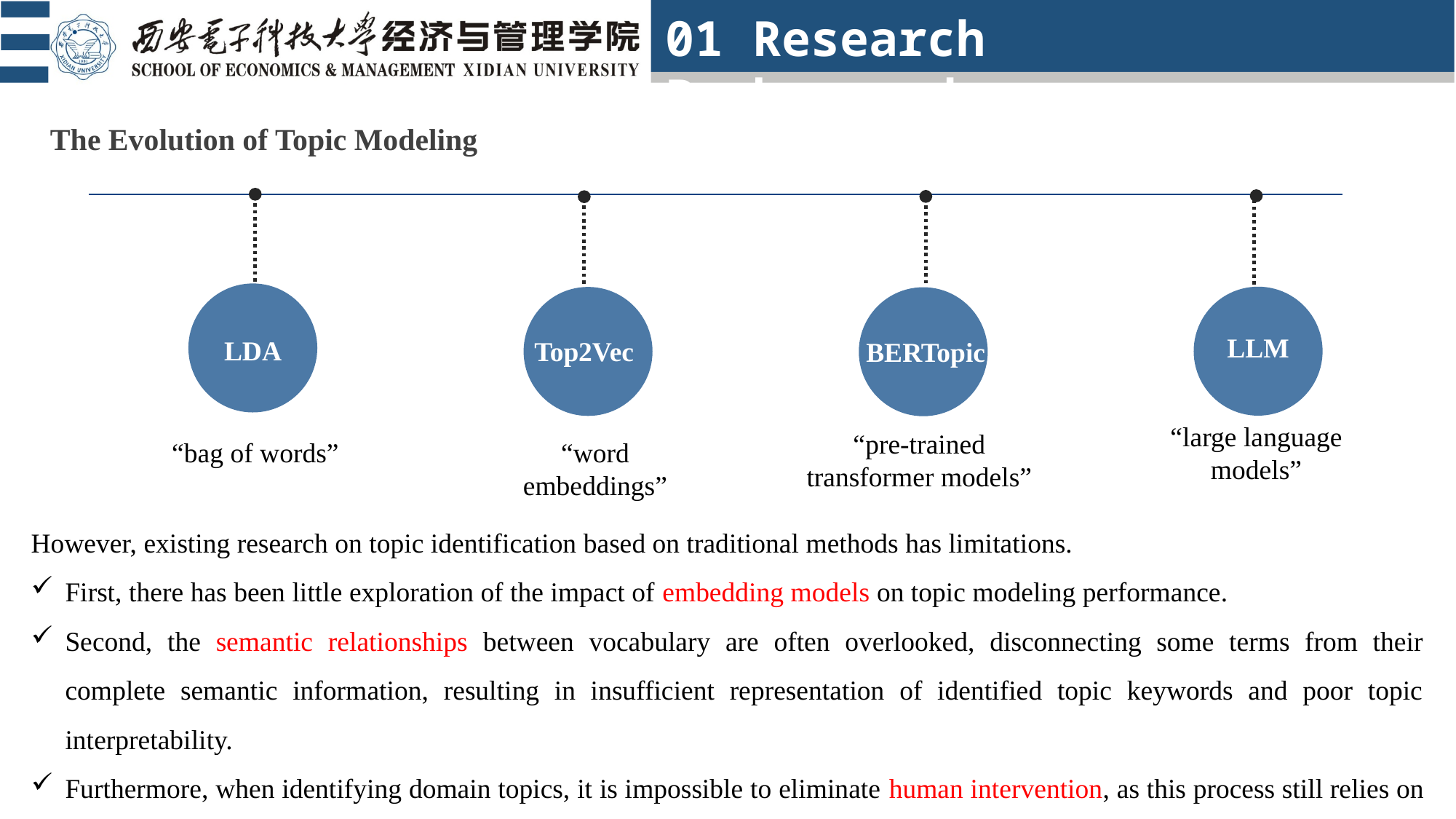

01 Research Background

The Evolution of Topic Modeling

LLM
LDA
Top2Vec
BERTopic
“large language models”
“pre-trained transformer models”
“bag of words”
“word embeddings”
However, existing research on topic identification based on traditional methods has limitations.
First, there has been little exploration of the impact of embedding models on topic modeling performance.
Second, the semantic relationships between vocabulary are often overlooked, disconnecting some terms from their complete semantic information, resulting in insufficient representation of identified topic keywords and poor topic interpretability.
Furthermore, when identifying domain topics, it is impossible to eliminate human intervention, as this process still relies on experts to interpret and summarize the nuanced meanings of topics, which is time-consuming and prone to subjective bias.